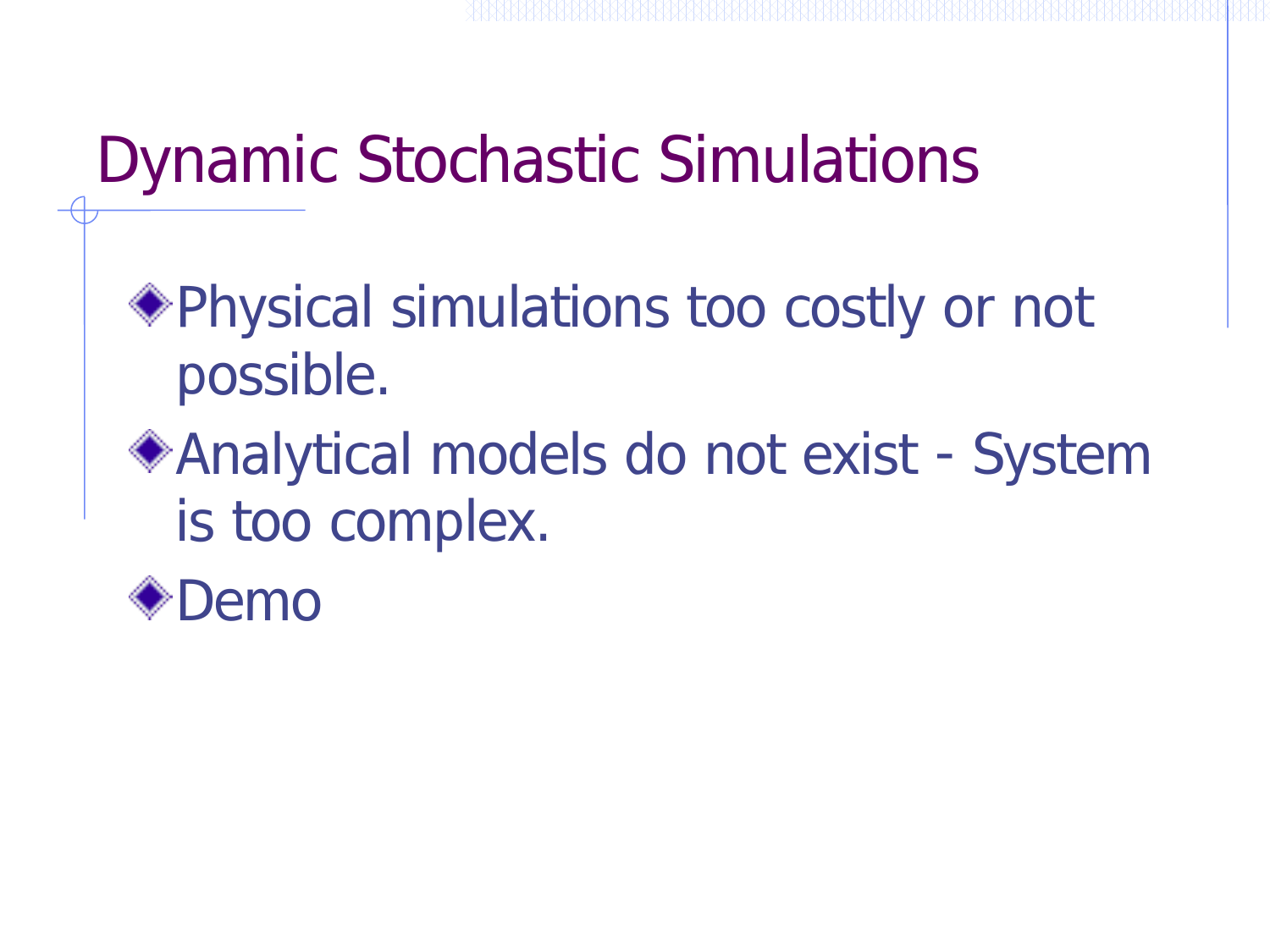

# Dynamic Stochastic Simulations
Physical simulations too costly or not possible.
Analytical models do not exist - System is too complex.
Demo